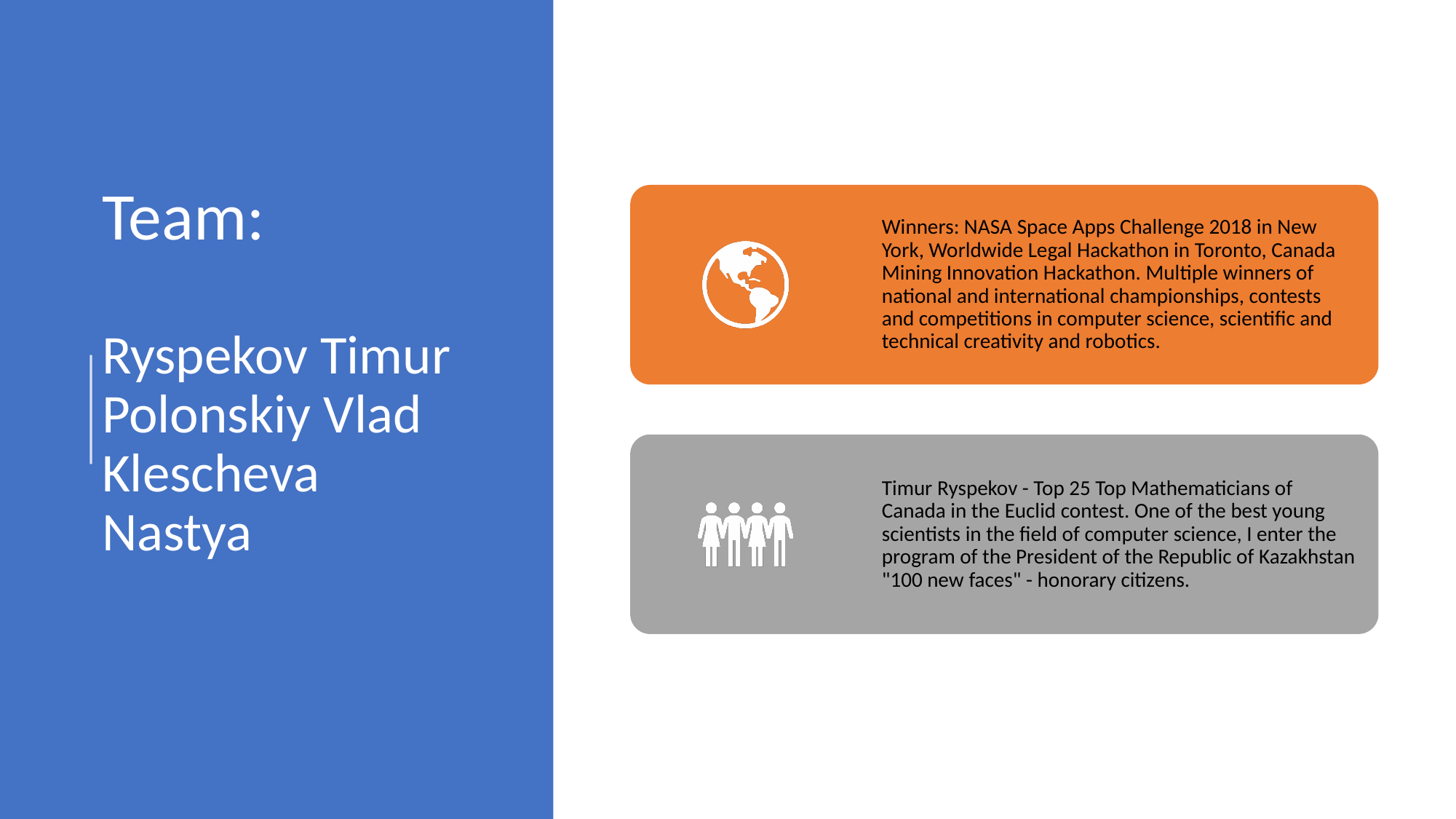

# Team: Ryspekov Timur Polonskiy Vlad Klescheva Nastya
Winners: NASA Space Apps Challenge 2018 in New York, Worldwide Legal Hackathon in Toronto, Canada Mining Innovation Hackathon. Multiple winners of national and international championships, contests and competitions in computer science, scientific and technical creativity and robotics.
Timur Ryspekov - Top 25 Top Mathematicians of Canada in the Euclid contest. One of the best young scientists in the field of computer science, I enter the program of the President of the Republic of Kazakhstan "100 new faces" - honorary citizens.